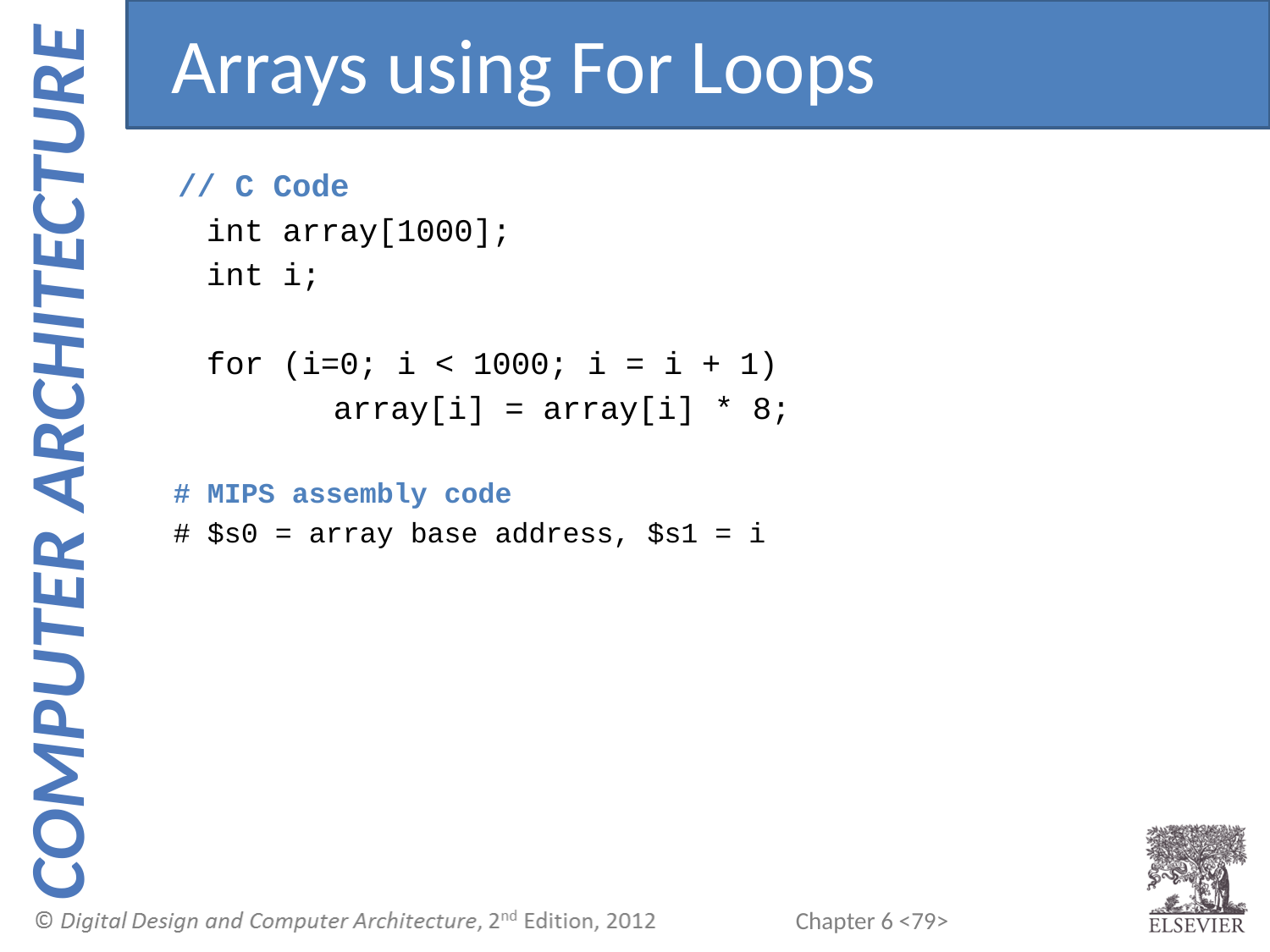

Arrays using For Loops

  // C Code
	 int array[1000];
	 int i;

	 for (i=0; i < 1000; i = i + 1)
  		 array[i] = array[i] * 8;

  # MIPS assembly code
  # $s0 = array base address, $s1 = i